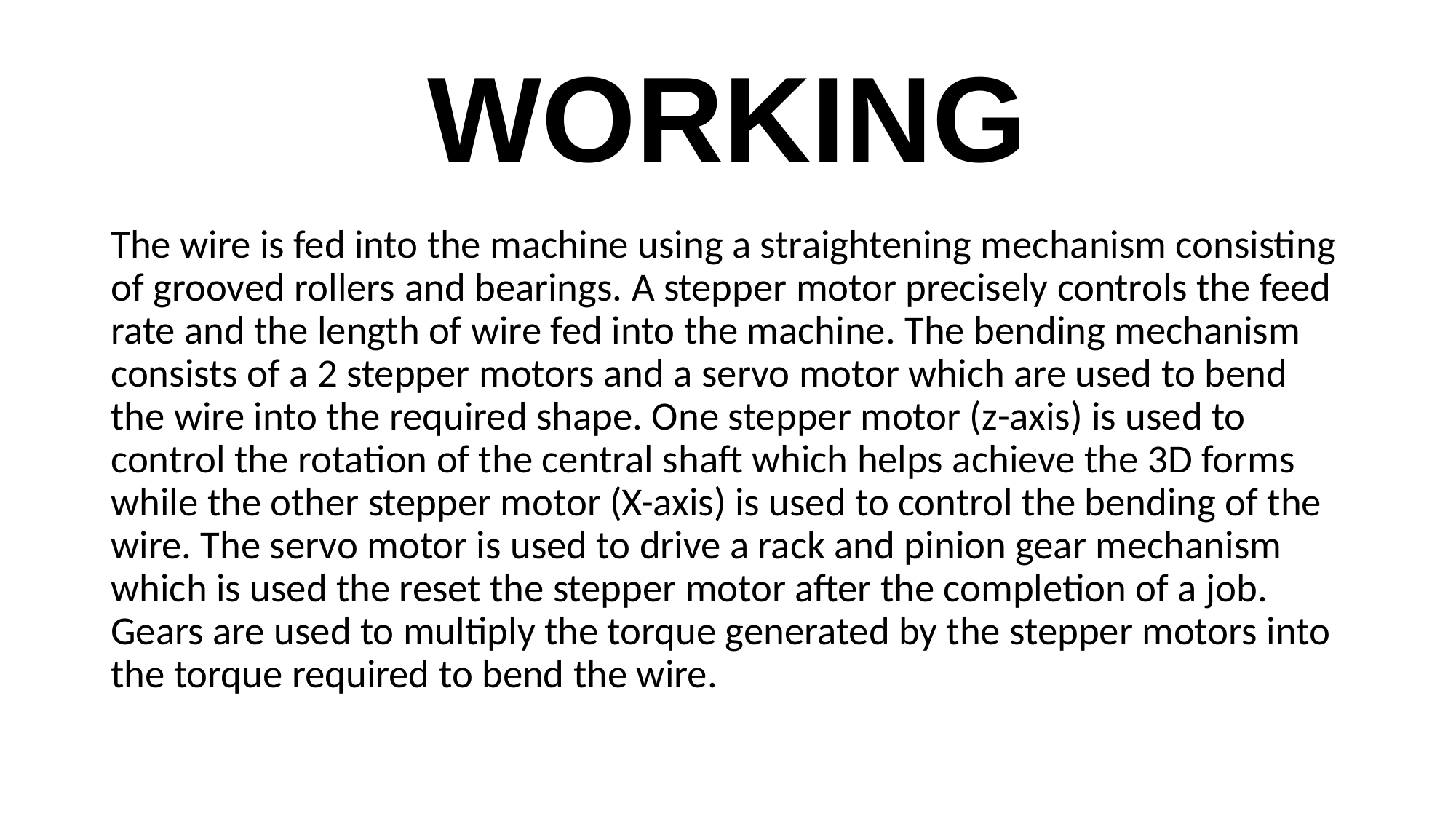

# WORKING
The wire is fed into the machine using a straightening mechanism consisting of grooved rollers and bearings. A stepper motor precisely controls the feed rate and the length of wire fed into the machine. The bending mechanism consists of a 2 stepper motors and a servo motor which are used to bend the wire into the required shape. One stepper motor (z-axis) is used to control the rotation of the central shaft which helps achieve the 3D forms while the other stepper motor (X-axis) is used to control the bending of the wire. The servo motor is used to drive a rack and pinion gear mechanism which is used the reset the stepper motor after the completion of a job. Gears are used to multiply the torque generated by the stepper motors into the torque required to bend the wire.